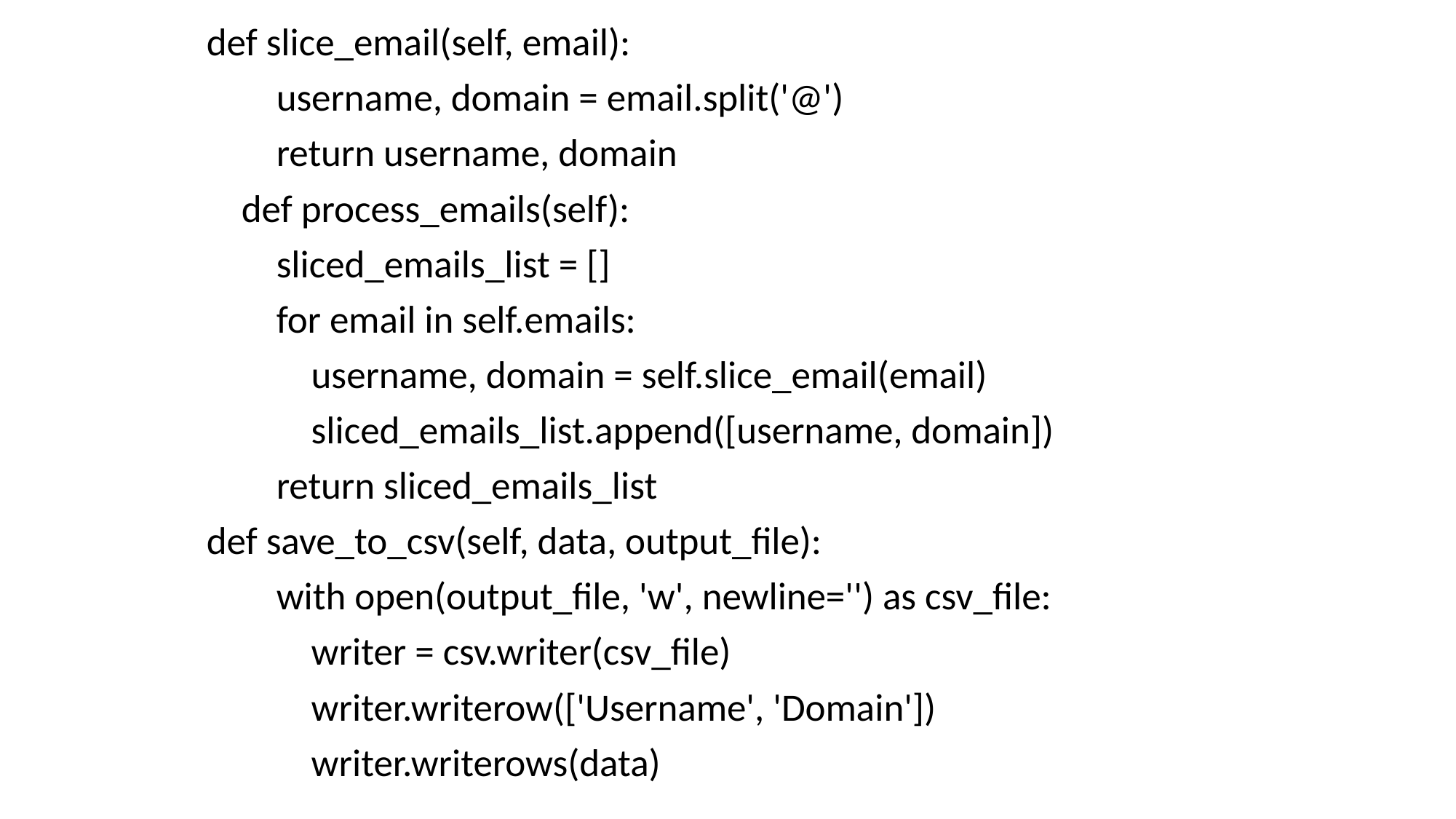

def slice_email(self, email):
        username, domain = email.split('@')
        return username, domain
    def process_emails(self):
        sliced_emails_list = []
        for email in self.emails:
            username, domain = self.slice_email(email)
            sliced_emails_list.append([username, domain])
        return sliced_emails_list
def save_to_csv(self, data, output_file):
        with open(output_file, 'w', newline='') as csv_file:
            writer = csv.writer(csv_file)
            writer.writerow(['Username', 'Domain'])
            writer.writerows(data)